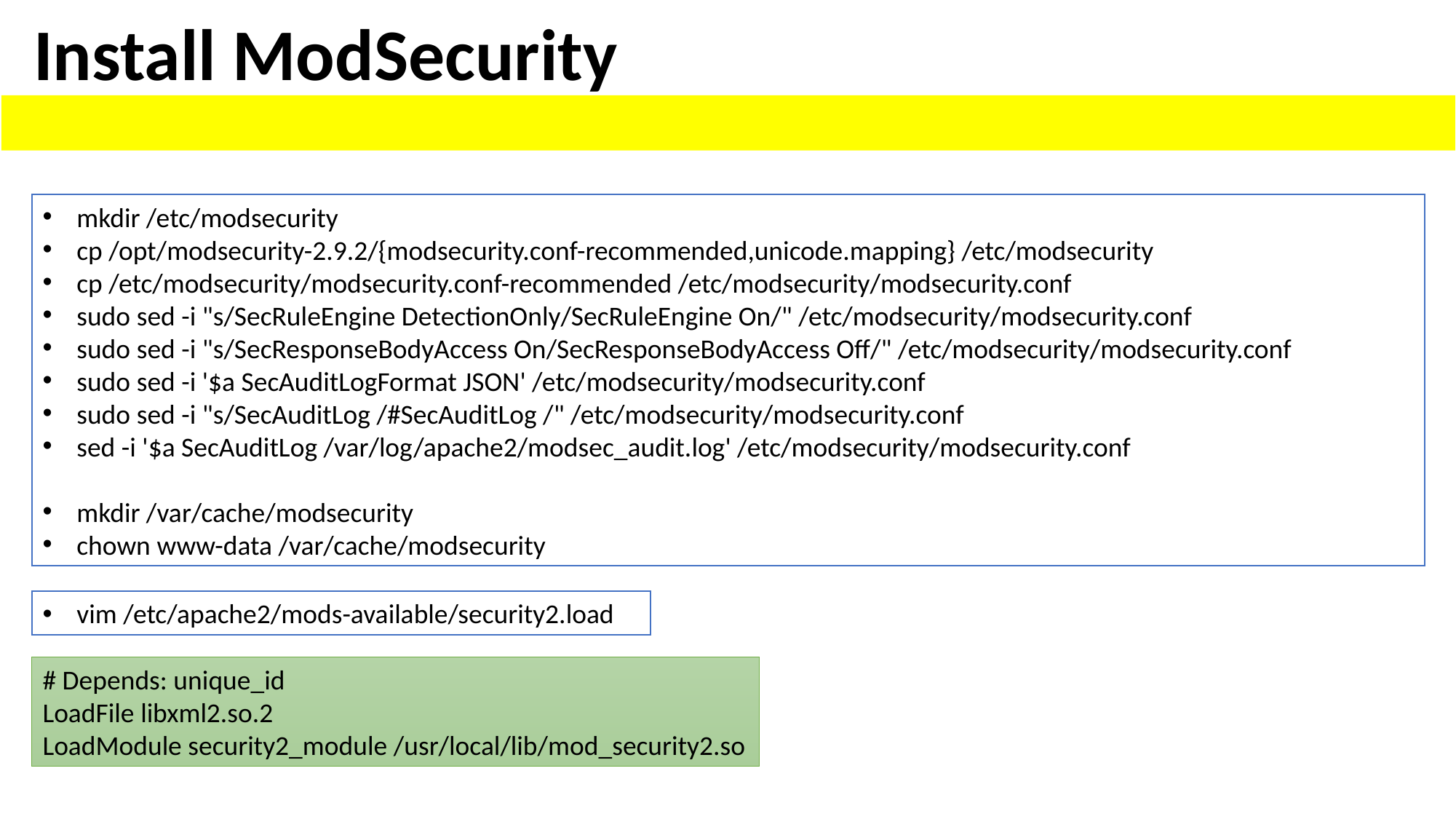

Install ModSecurity

mkdir /etc/modsecurity
cp /opt/modsecurity-2.9.2/{modsecurity.conf-recommended,unicode.mapping} /etc/modsecurity
cp /etc/modsecurity/modsecurity.conf-recommended /etc/modsecurity/modsecurity.conf
sudo sed -i "s/SecRuleEngine DetectionOnly/SecRuleEngine On/" /etc/modsecurity/modsecurity.conf
sudo sed -i "s/SecResponseBodyAccess On/SecResponseBodyAccess Off/" /etc/modsecurity/modsecurity.conf
sudo sed -i '$a SecAuditLogFormat JSON' /etc/modsecurity/modsecurity.conf
sudo sed -i "s/SecAuditLog /#SecAuditLog /" /etc/modsecurity/modsecurity.conf
sed -i '$a SecAuditLog /var/log/apache2/modsec_audit.log' /etc/modsecurity/modsecurity.conf

mkdir /var/cache/modsecurity
chown www-data /var/cache/modsecurity
vim /etc/apache2/mods-available/security2.load
# Depends: unique_id
LoadFile libxml2.so.2
LoadModule security2_module /usr/local/lib/mod_security2.so